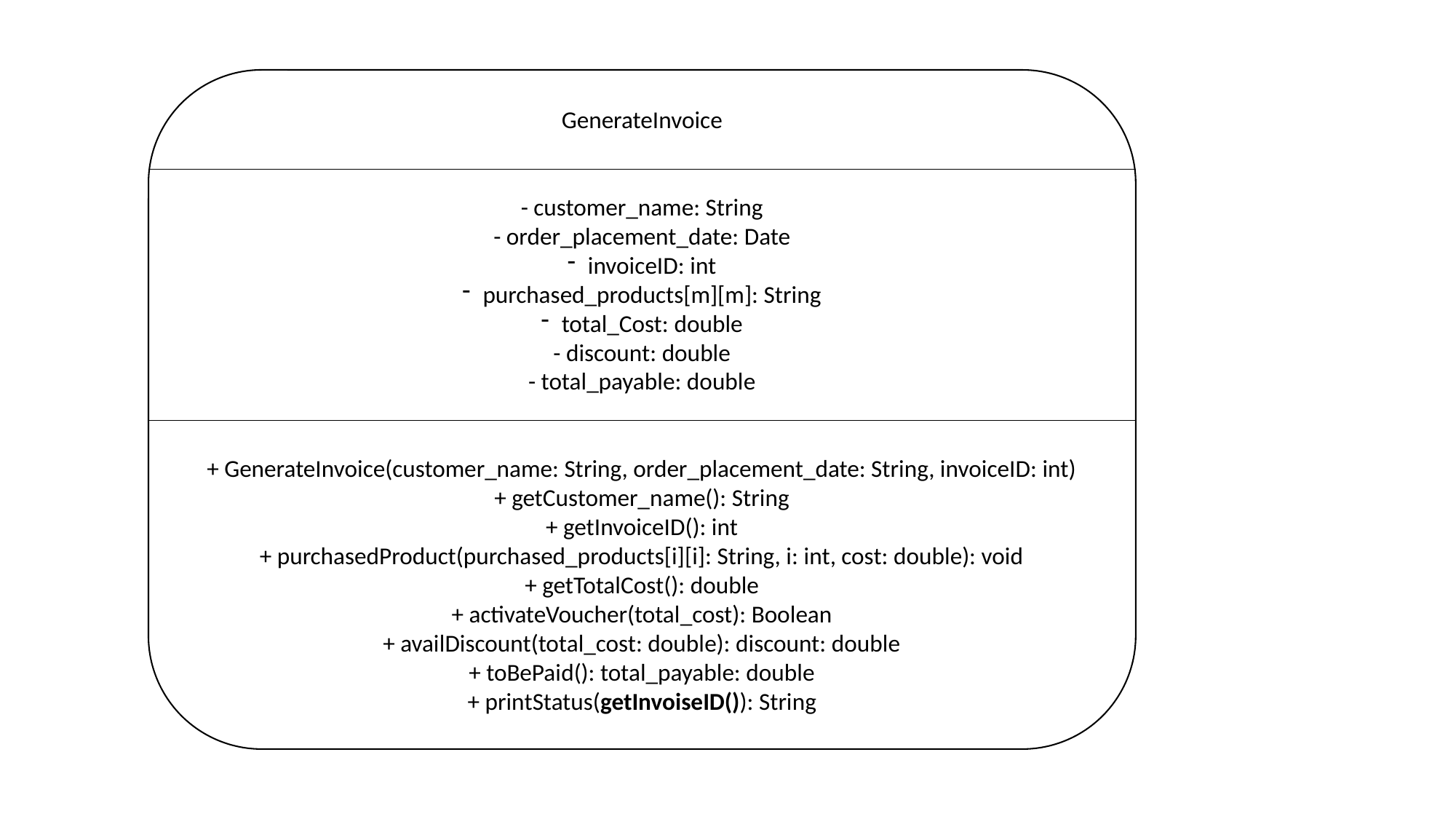

GenerateInvoice

- customer_name: String
- order_placement_date: Date
invoiceID: int
purchased_products[m][m]: String
total_Cost: double
- discount: double
- total_payable: double

+ GenerateInvoice(customer_name: String, order_placement_date: String, invoiceID: int)
+ getCustomer_name(): String
+ getInvoiceID(): int
+ purchasedProduct(purchased_products[i][i]: String, i: int, cost: double): void
+ getTotalCost(): double
+ activateVoucher(total_cost): Boolean
+ availDiscount(total_cost: double): discount: double
+ toBePaid(): total_payable: double
+ printStatus(getInvoiseID()): String